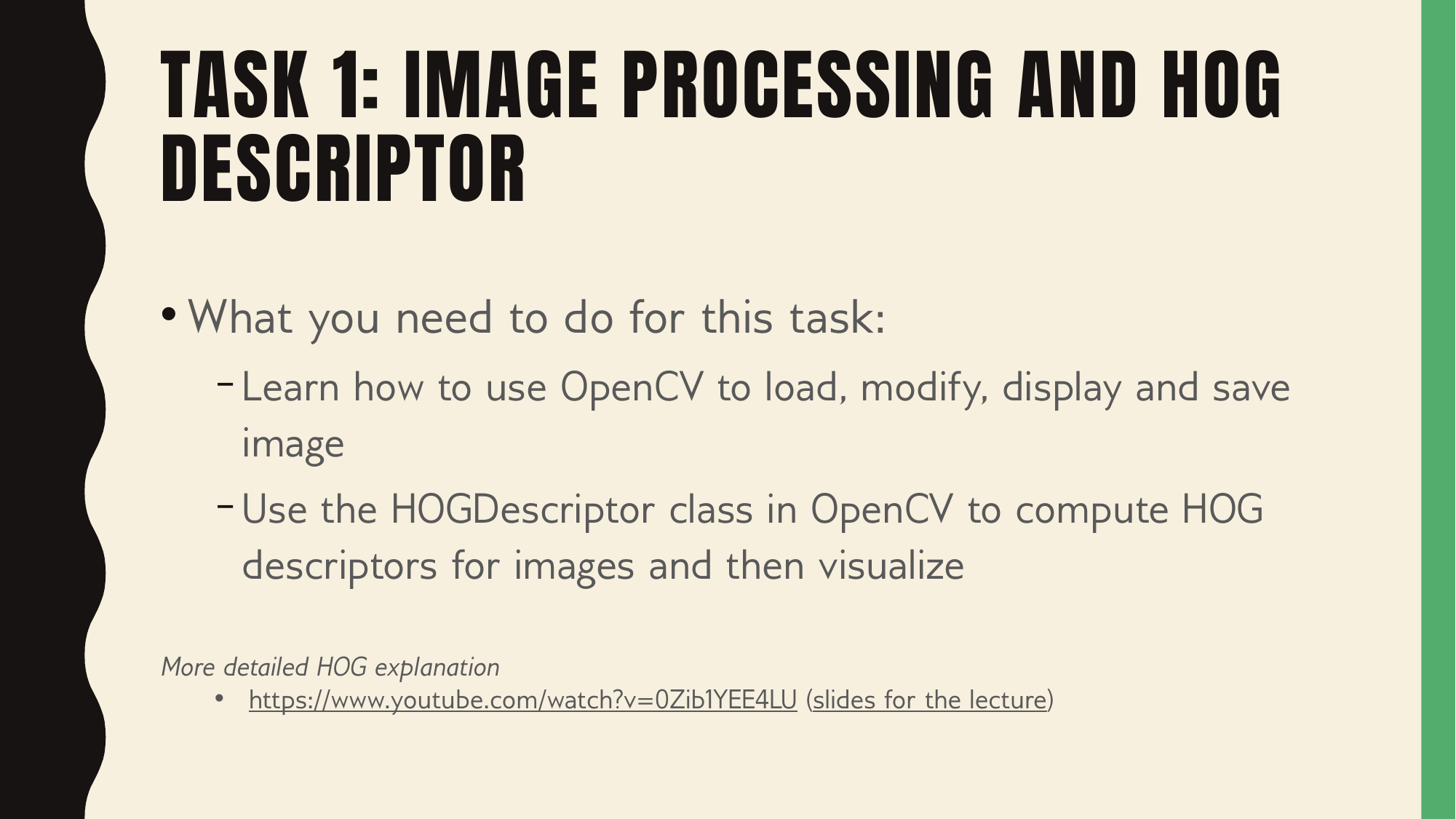

# Task 1: Image Processing and HOG descriptor
What you need to do for this task:
Learn how to use OpenCV to load, modify, display and save image
Use the HOGDescriptor class in OpenCV to compute HOG descriptors for images and then visualize
More detailed HOG explanation
https://www.youtube.com/watch?v=0Zib1YEE4LU (slides for the lecture)